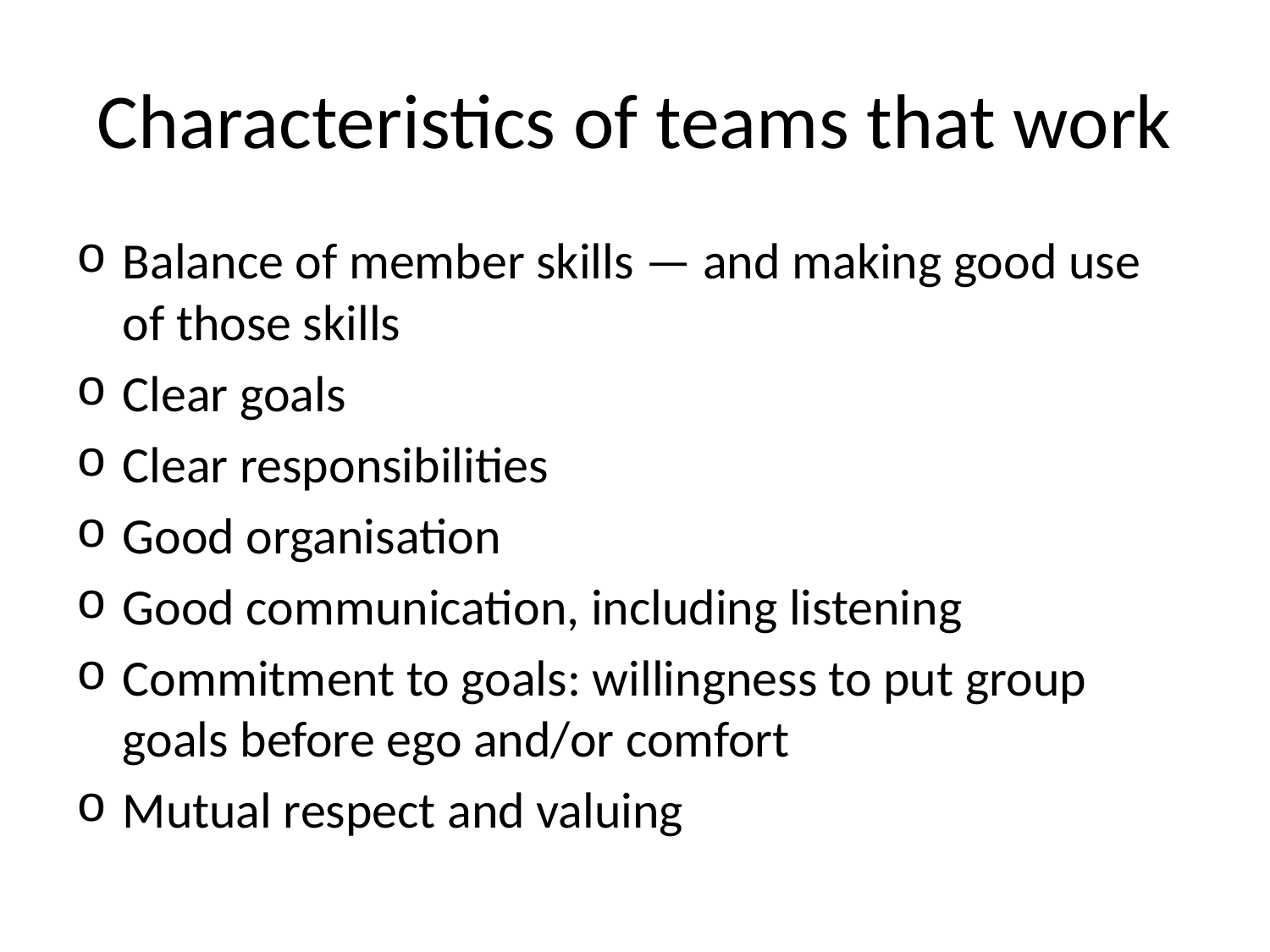

# Characteristics of teams that work
Balance of member skills — and making good use of those skills
Clear goals
Clear responsibilities
Good organisation
Good communication, including listening
Commitment to goals: willingness to put group goals before ego and/or comfort
Mutual respect and valuing